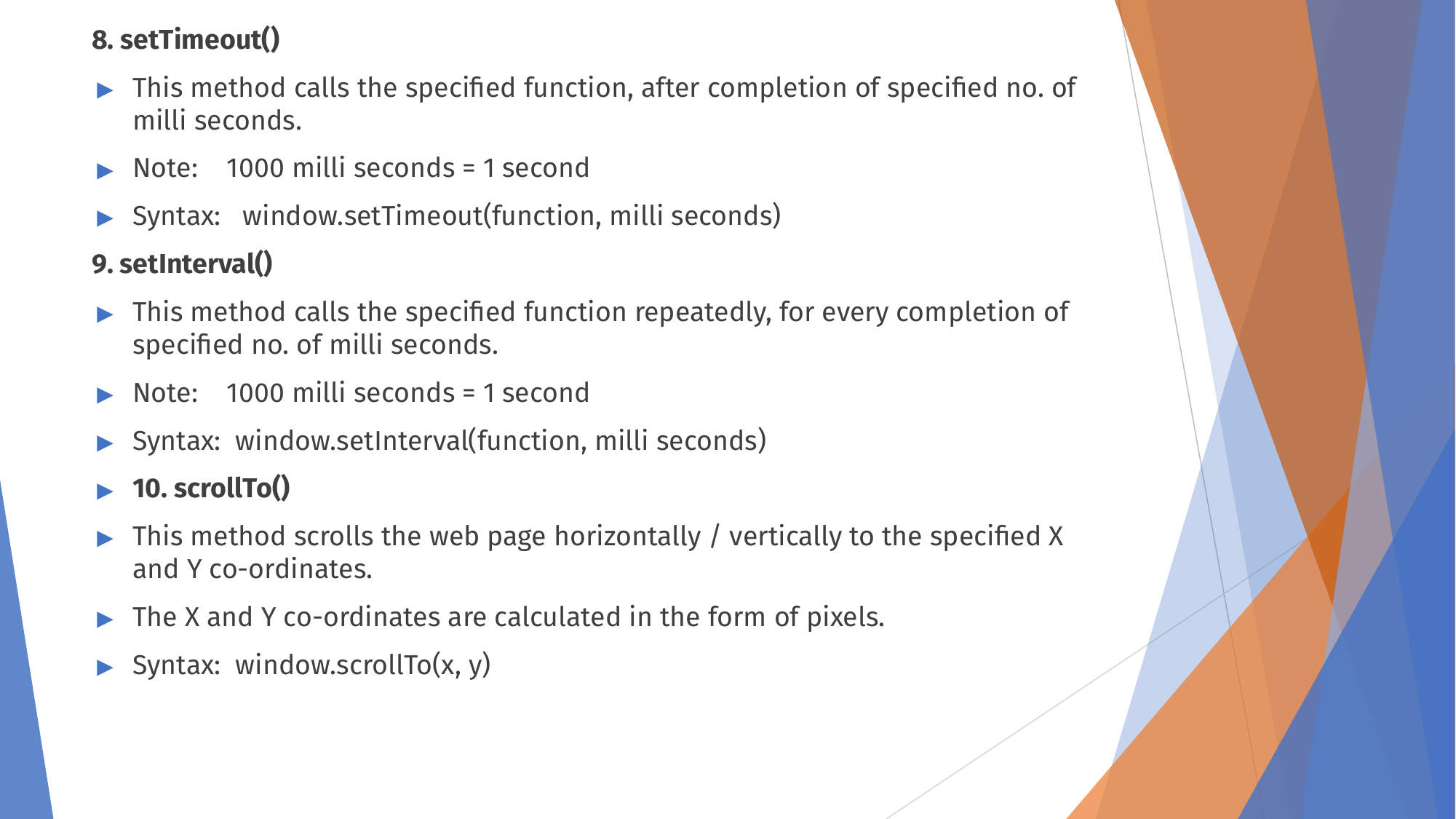

8. setTimeout()
This method calls the specified function, after completion of specified no. of milli seconds.
Note:    1000 milli seconds = 1 second
Syntax:   window.setTimeout(function, milli seconds)
9. setInterval()
This method calls the specified function repeatedly, for every completion of specified no. of milli seconds.
Note:    1000 milli seconds = 1 second
Syntax:  window.setInterval(function, milli seconds)
10. scrollTo()
This method scrolls the web page horizontally / vertically to the specified X and Y co-ordinates.
The X and Y co-ordinates are calculated in the form of pixels.
Syntax:  window.scrollTo(x, y)